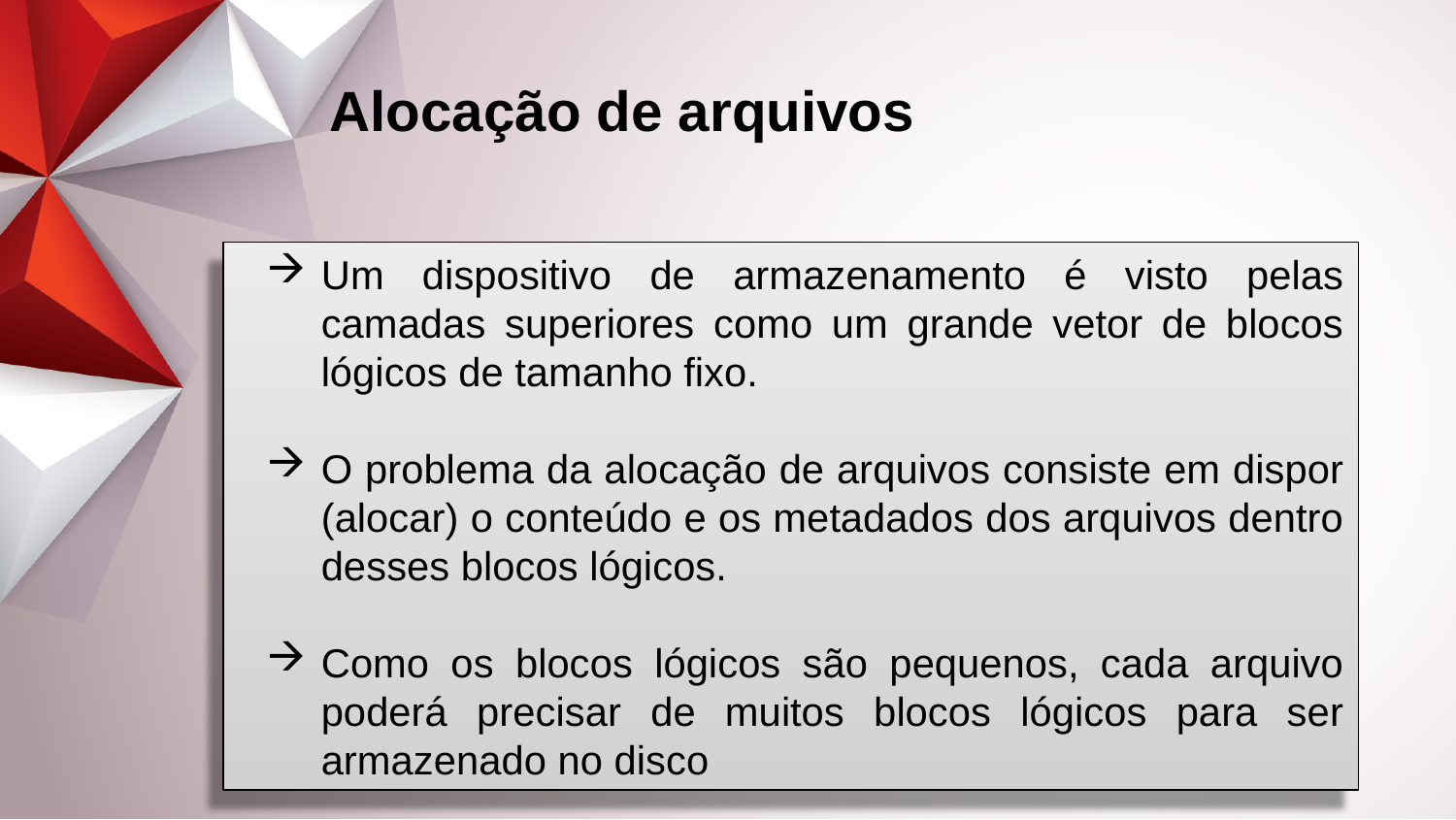

Alocação de arquivos
Um dispositivo de armazenamento é visto pelas camadas superiores como um grande vetor de blocos lógicos de tamanho fixo.

O problema da alocação de arquivos consiste em dispor (alocar) o conteúdo e os metadados dos arquivos dentro desses blocos lógicos.

Como os blocos lógicos são pequenos, cada arquivo poderá precisar de muitos blocos lógicos para ser armazenado no disco